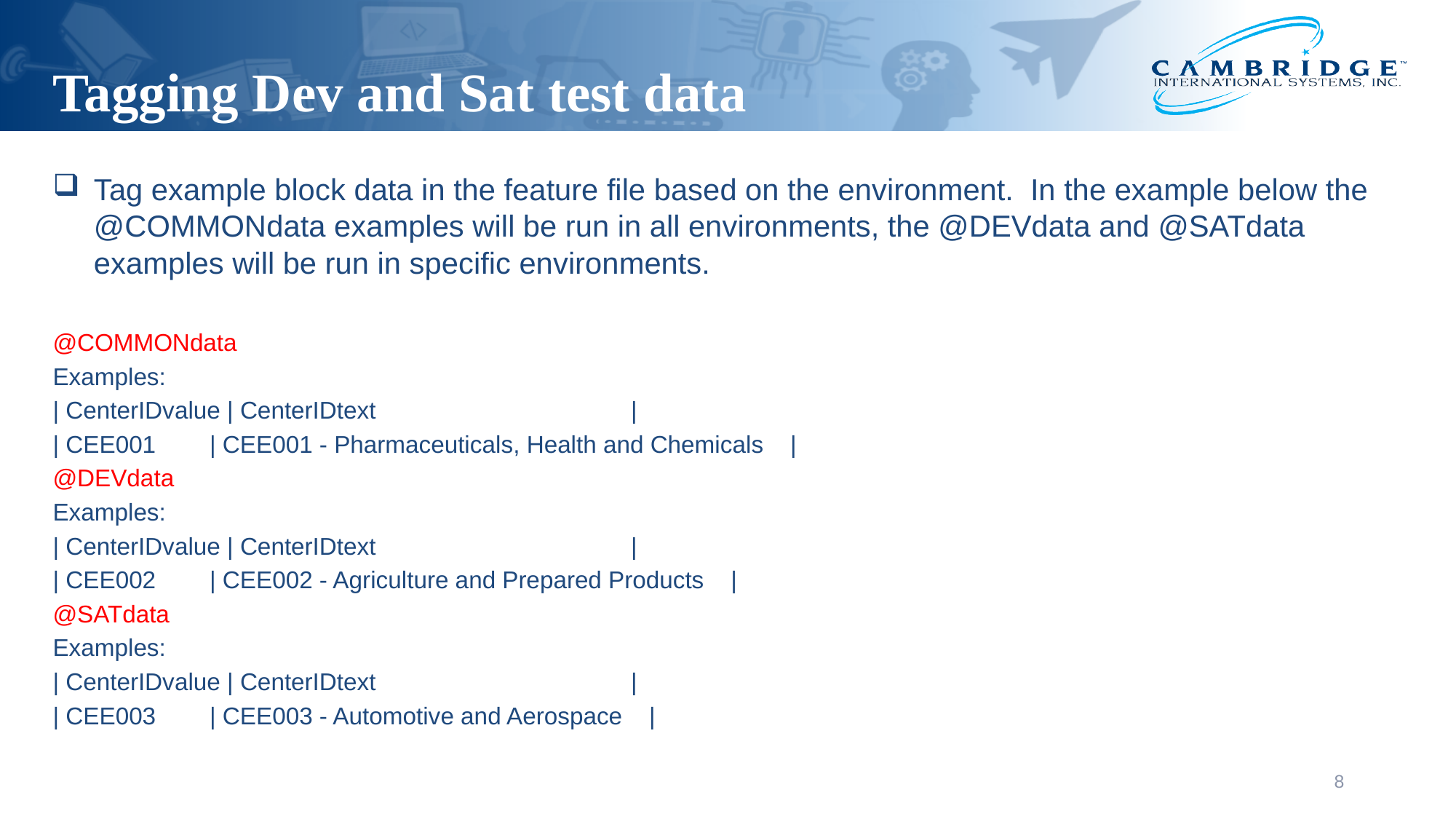

Tagging Dev and Sat test data
Tag example block data in the feature file based on the environment.  In the example below the @COMMONdata examples will be run in all environments, the @DEVdata and @SATdata examples will be run in specific environments.

@COMMONdata
Examples:
| CenterIDvalue | CenterIDtext                                      |
| CEE001        | CEE001 - Pharmaceuticals, Health and Chemicals    |
@DEVdata
Examples:
| CenterIDvalue | CenterIDtext                                      |
| CEE002        | CEE002 - Agriculture and Prepared Products    |
@SATdata
Examples:
| CenterIDvalue | CenterIDtext                                      |
| CEE003        | CEE003 - Automotive and Aerospace    |

8